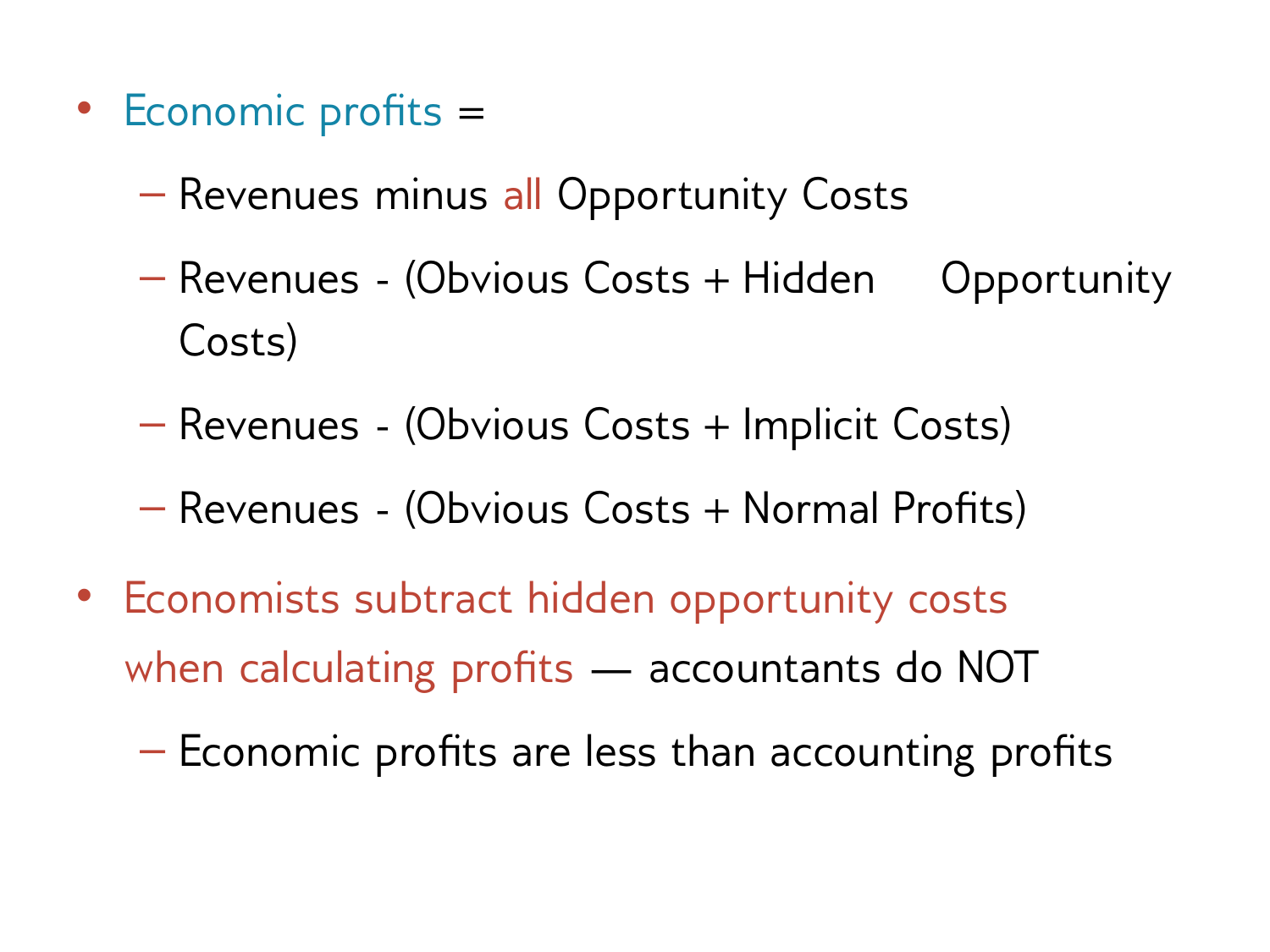

Economic profits =
Revenues minus all Opportunity Costs
Revenues − (Obvious Costs + Hidden 	Opportunity Costs)
Revenues − (Obvious Costs + Implicit Costs)
Revenues − (Obvious Costs + Normal Profits)
Economists subtract hidden opportunity costs
when calculating profits — accountants do NOT
Economic profits are less than accounting profits